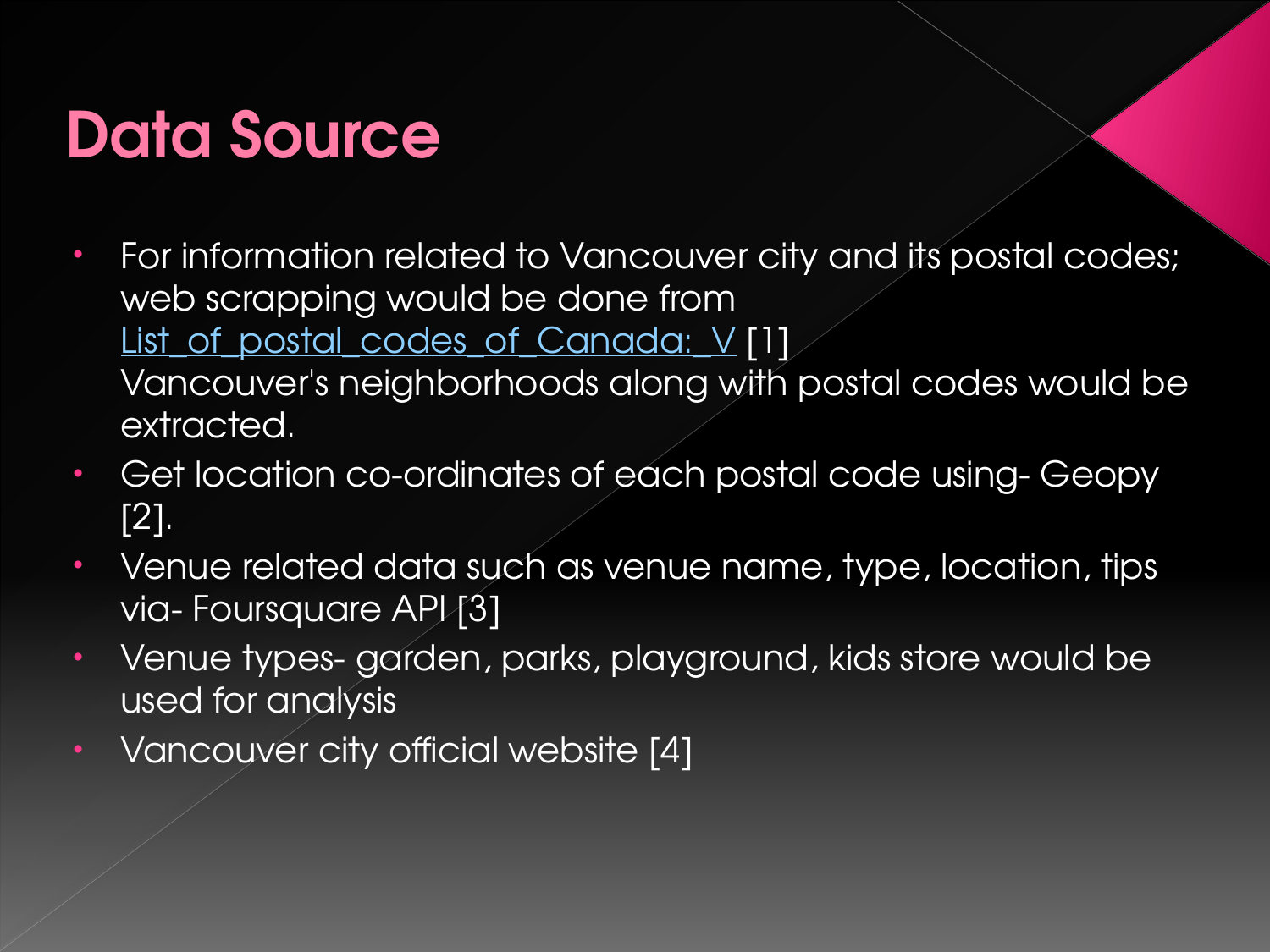

# Data Source
For information related to Vancouver city and its postal codes; web scrapping would be done from List_of_postal_codes_of_Canada:_V [1]
Vancouver's neighborhoods along with postal codes would be extracted.
Get location co-ordinates of each postal code using- Geopy [2].
Venue related data such as venue name, type, location, tips via- Foursquare API [3]
Venue types- garden, parks, playground, kids store would be used for analysis
Vancouver city official website [4]